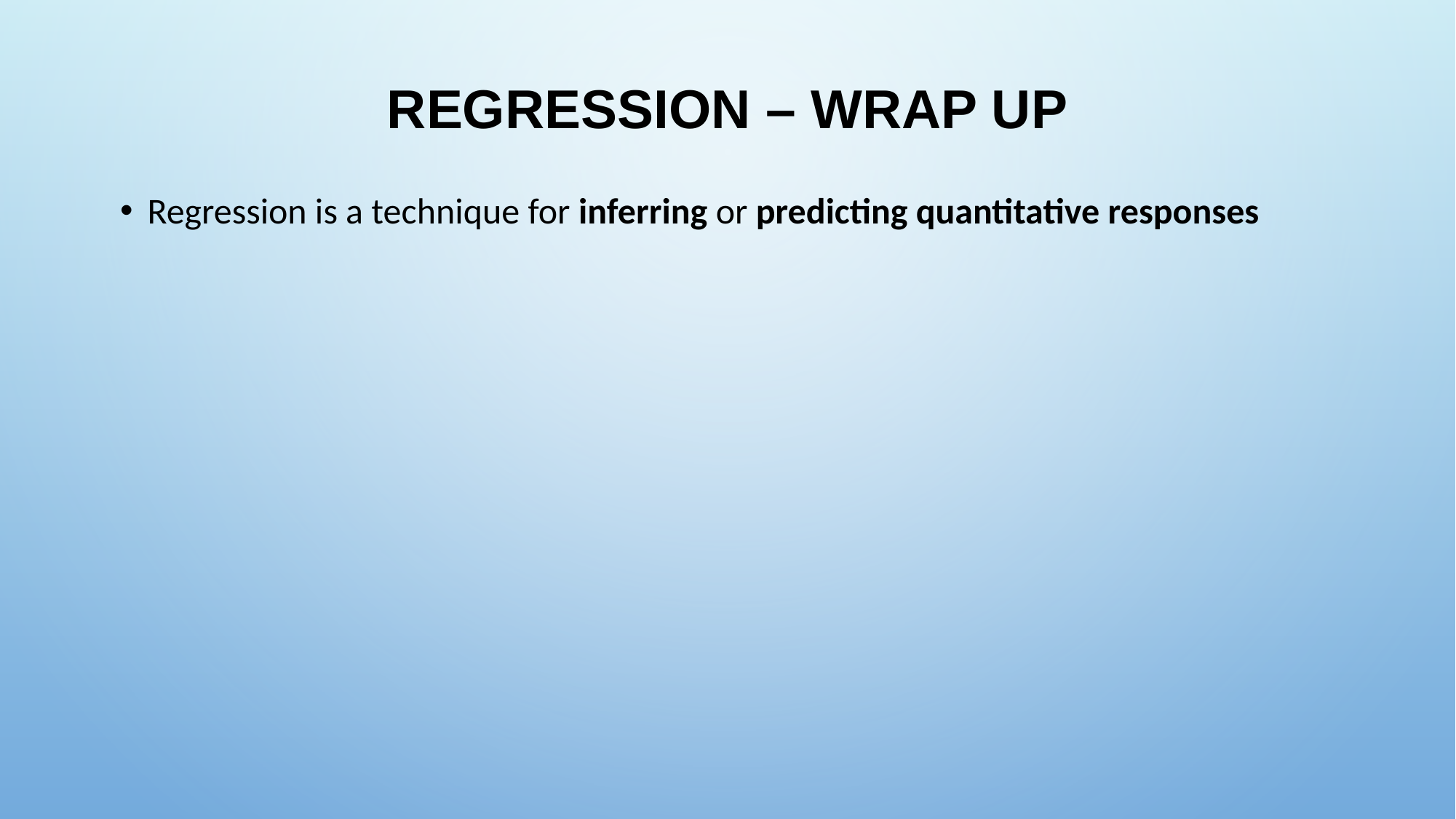

# REGRESSION – WRAP UP
Regression is a technique for inferring or predicting quantitative responses